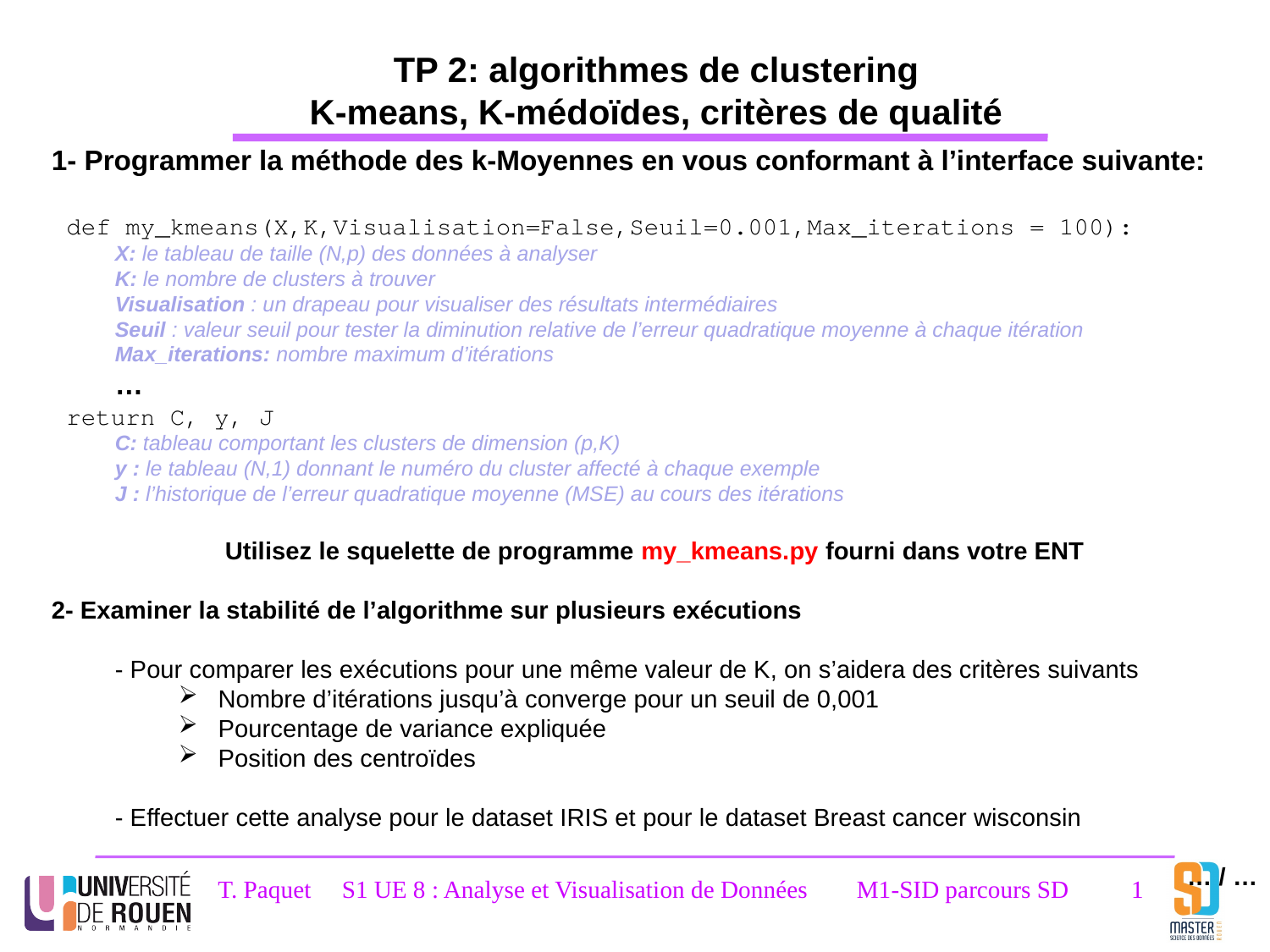

TP 2: algorithmes de clustering
K-means, K-médoïdes, critères de qualité
1- Programmer la méthode des k-Moyennes en vous conformant à l’interface suivante:

 def my_kmeans(X,K,Visualisation=False,Seuil=0.001,Max_iterations = 100):
X: le tableau de taille (N,p) des données à analyser
K: le nombre de clusters à trouver
Visualisation : un drapeau pour visualiser des résultats intermédiaires
Seuil : valeur seuil pour tester la diminution relative de l’erreur quadratique moyenne à chaque itération
Max_iterations: nombre maximum d’itérations
…
 return C, y, J
C: tableau comportant les clusters de dimension (p,K)
y : le tableau (N,1) donnant le numéro du cluster affecté à chaque exemple
J : l’historique de l’erreur quadratique moyenne (MSE) au cours des itérations

Utilisez le squelette de programme my_kmeans.py fourni dans votre ENT

2- Examiner la stabilité de l’algorithme sur plusieurs exécutions

- Pour comparer les exécutions pour une même valeur de K, on s’aidera des critères suivants
Nombre d’itérations jusqu’à converge pour un seuil de 0,001
Pourcentage de variance expliquée
Position des centroïdes

- Effectuer cette analyse pour le dataset IRIS et pour le dataset Breast cancer wisconsin

… / …
T. Paquet     S1 UE 8 : Analyse et Visualisation de Données        M1-SID parcours SD
1